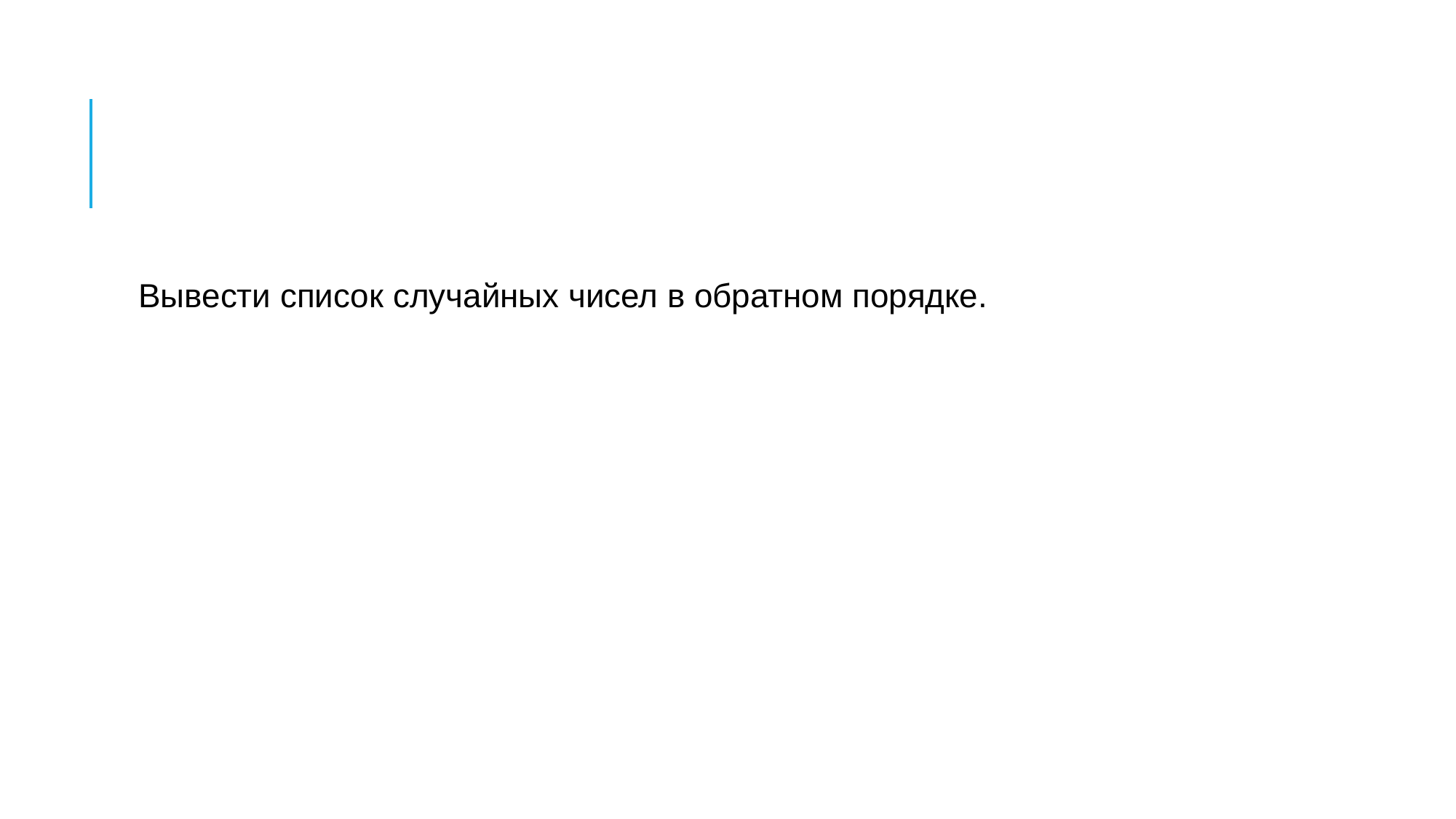

#
Вывести список случайных чисел в обратном порядке.